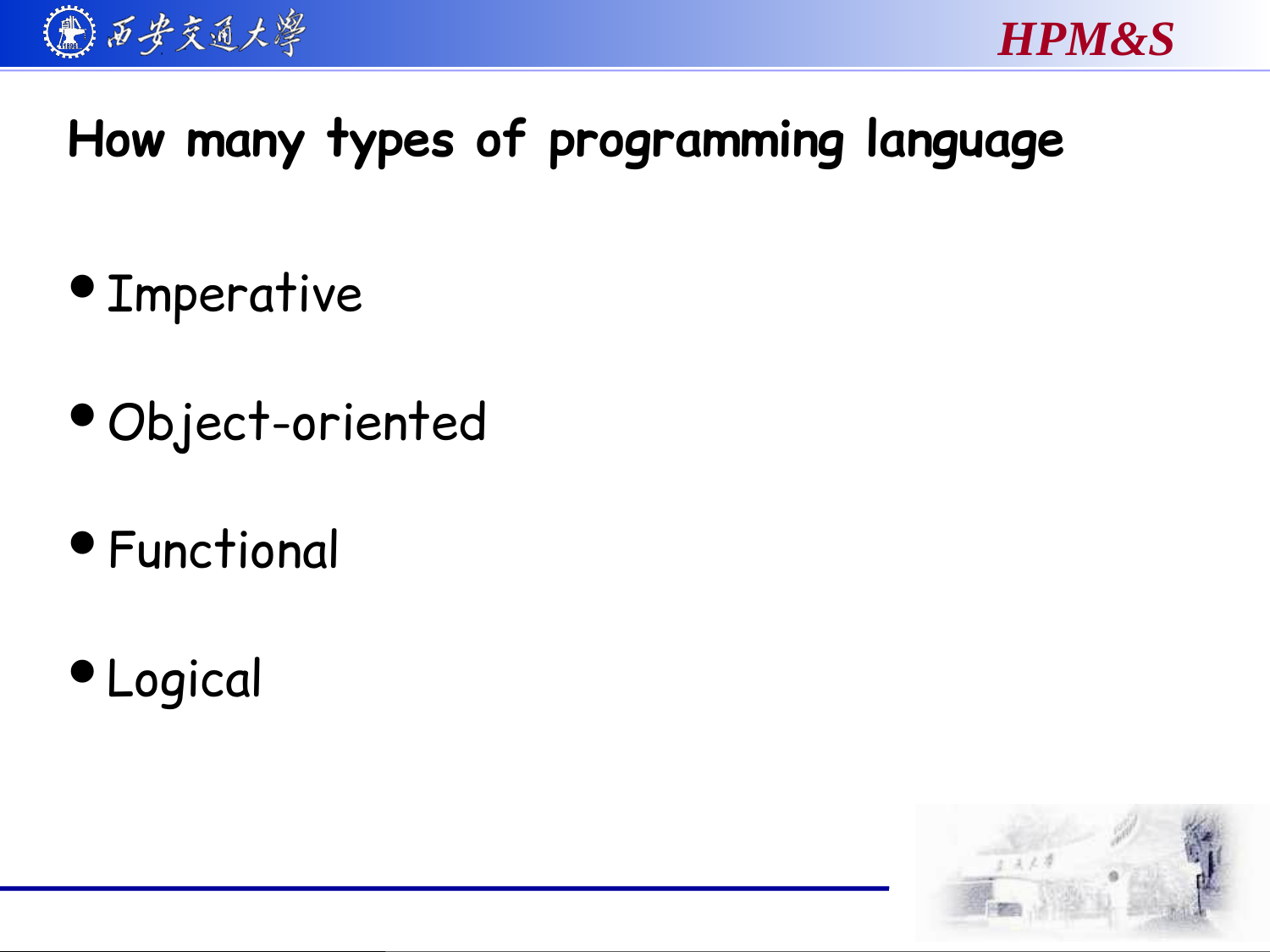

# How many types of programming language
Imperative
Object-oriented
Functional
Logical